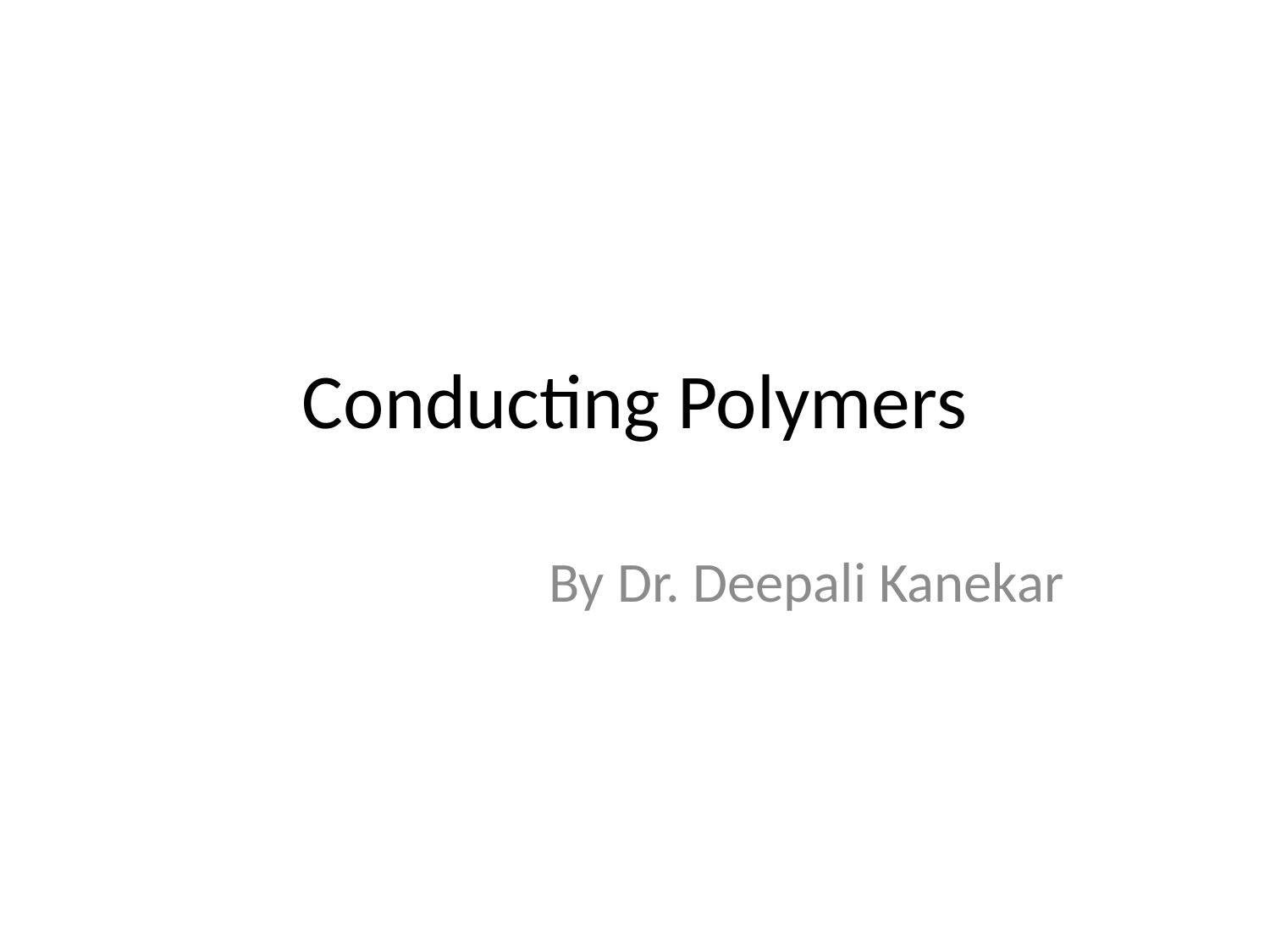

# Conducting Polymers
                           By Dr. Deepali Kanekar